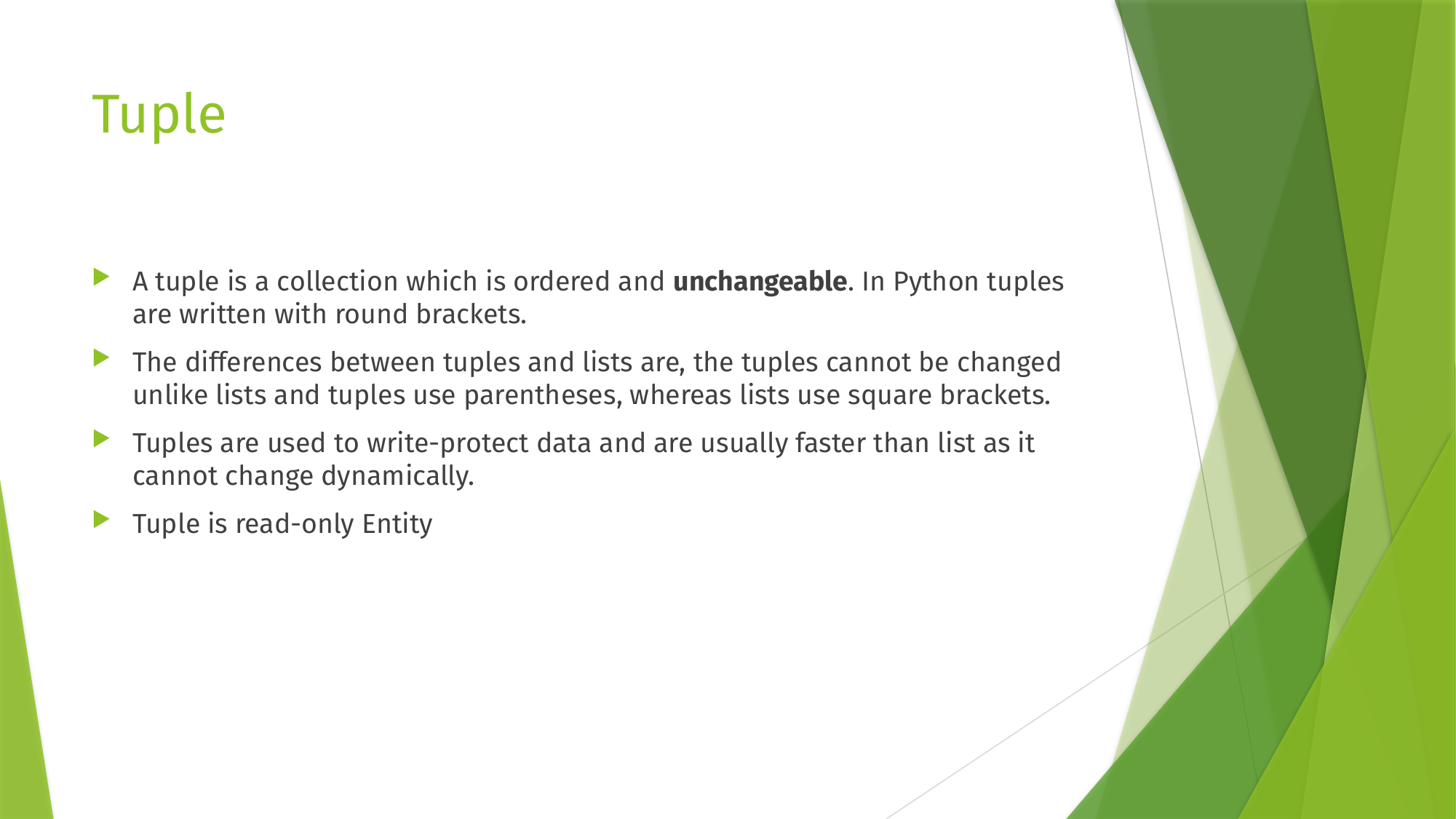

# Tuple
A tuple is a collection which is ordered and unchangeable. In Python tuples are written with round brackets.
The differences between tuples and lists are, the tuples cannot be changed unlike lists and tuples use parentheses, whereas lists use square brackets.
Tuples are used to write-protect data and are usually faster than list as it cannot change dynamically.
Tuple is read-only Entity